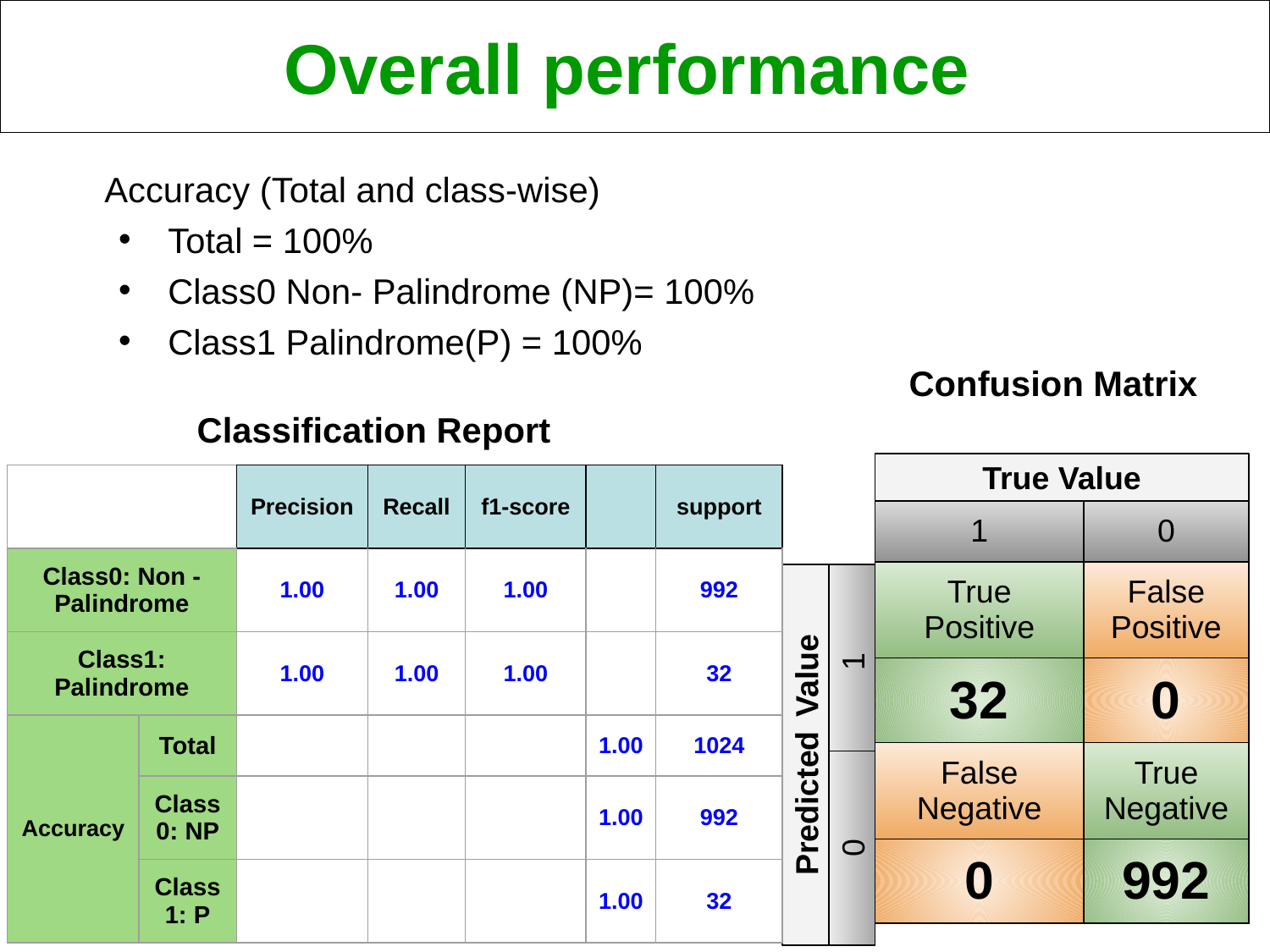

Overall performance
Accuracy (Total and class-wise)
Total = 100%
Class0 Non- Palindrome (NP)= 100%
Class1 Palindrome(P) = 100%
Confusion Matrix
Classification Report
True Value
|  |  | Precision | Recall | f1-score |  | support |
| --- | --- | --- | --- | --- | --- | --- |
| Class0: Non - Palindrome |  | 1.00 | 1.00 | 1.00 |  | 992 |
| Class1: Palindrome |  | 1.00 | 1.00 | 1.00 |  | 32 |
| Accuracy | Total |  |  |  | 1.00 | 1024 |
|  | Class0: NP |  |  |  | 1.00 | 992 |
|  | Class1: P |  |  |  | 1.00 | 32 |
| 1 | 0 |
| --- | --- |
| True Positive | False Positive |
| 32 | 0 |
| False Negative | True Negative |
| 0 | 992 |
1
Predicted  Value
0